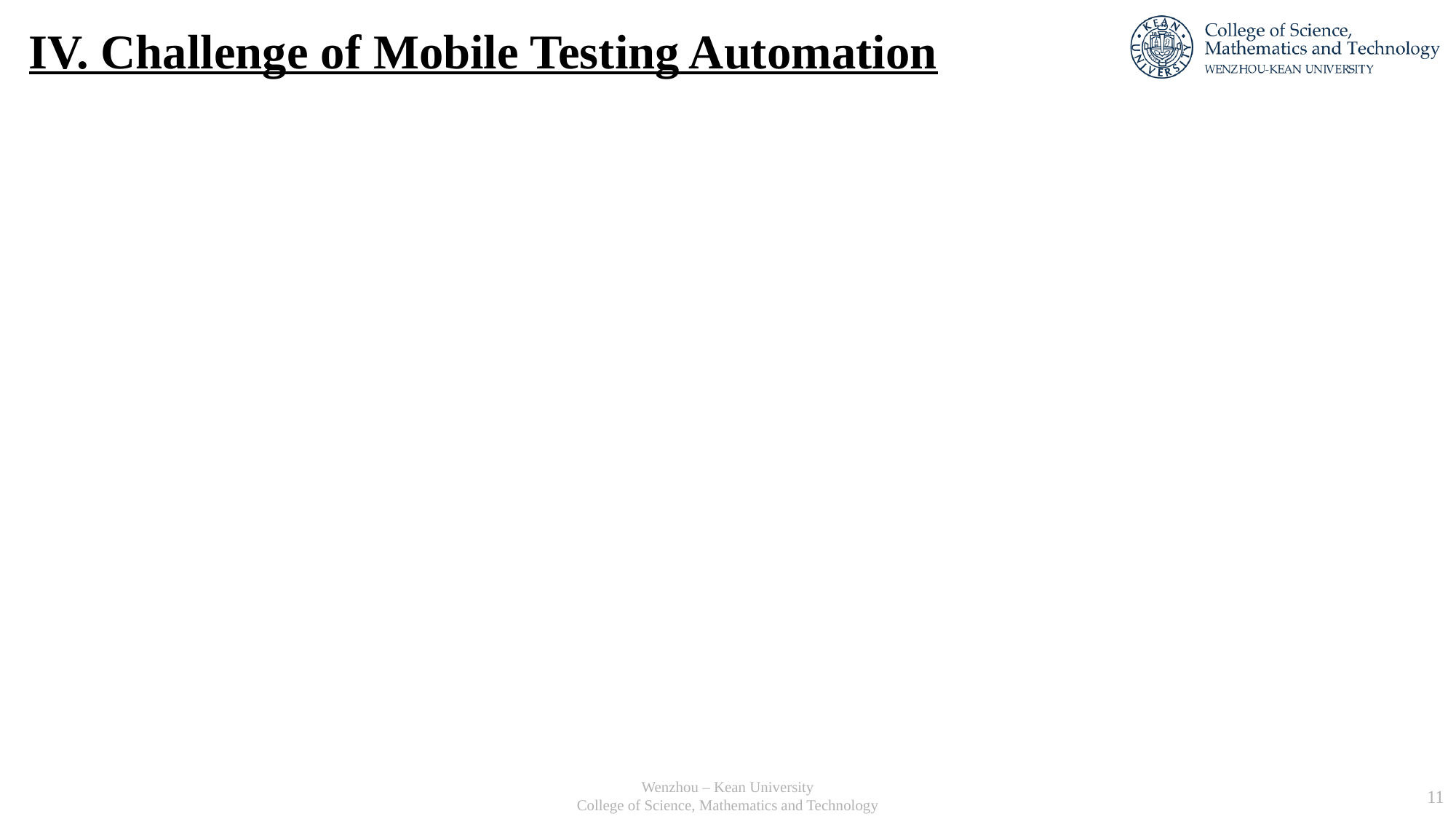

# IV. Challenge of Mobile Testing Automation
Wenzhou – Kean University
College of Science, Mathematics and Technology
11